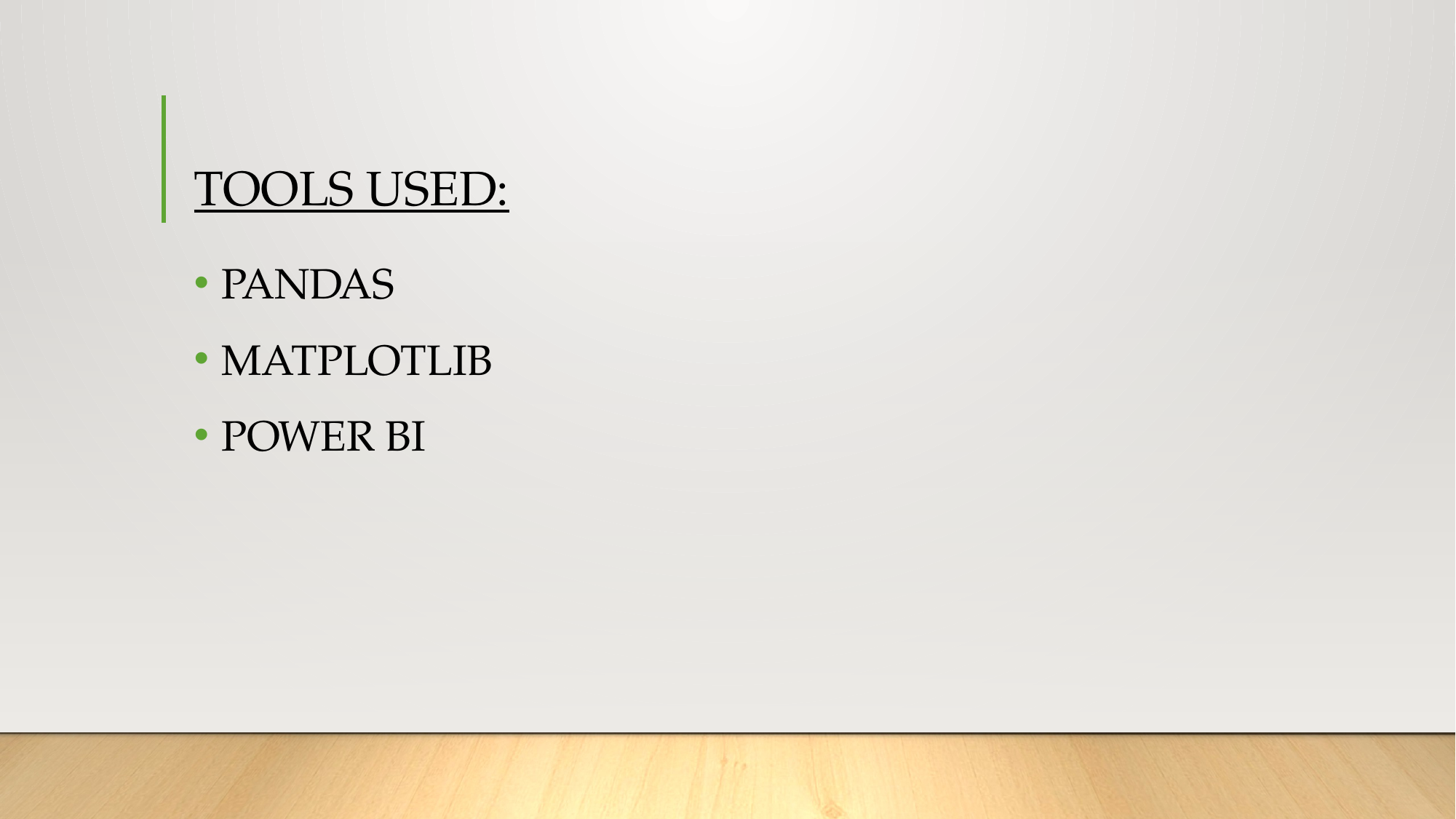

# TOOLS USED:
PANDAS
MATPLOTLIB
POWER BI